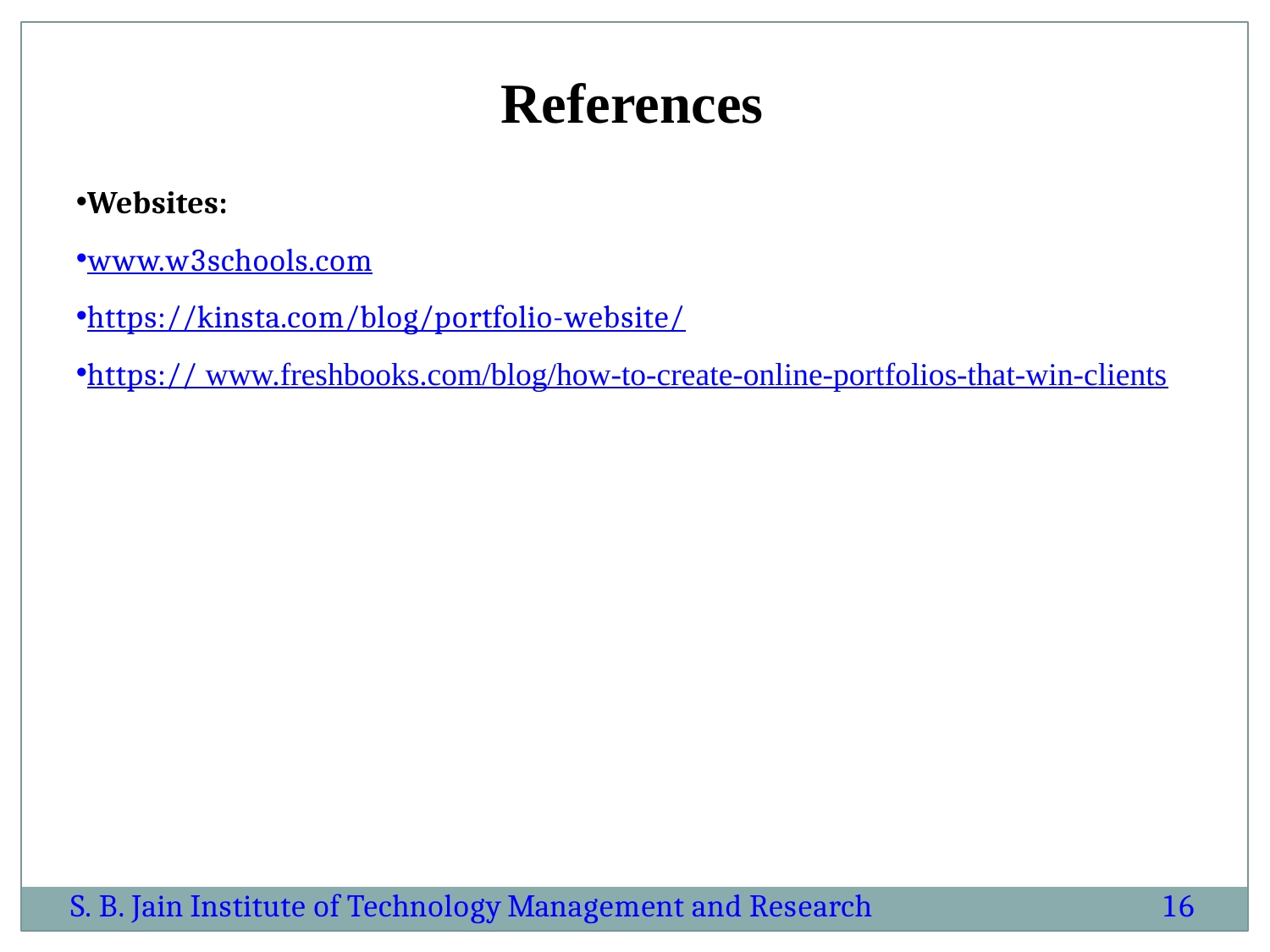

References

Websites:
www.w3schools.com
https://kinsta.com/blog/portfolio-website/
https:// www.freshbooks.com/blog/how-to-create-online-portfolios-that-win-clients
S. B. Jain Institute of Technology Management and Research
16